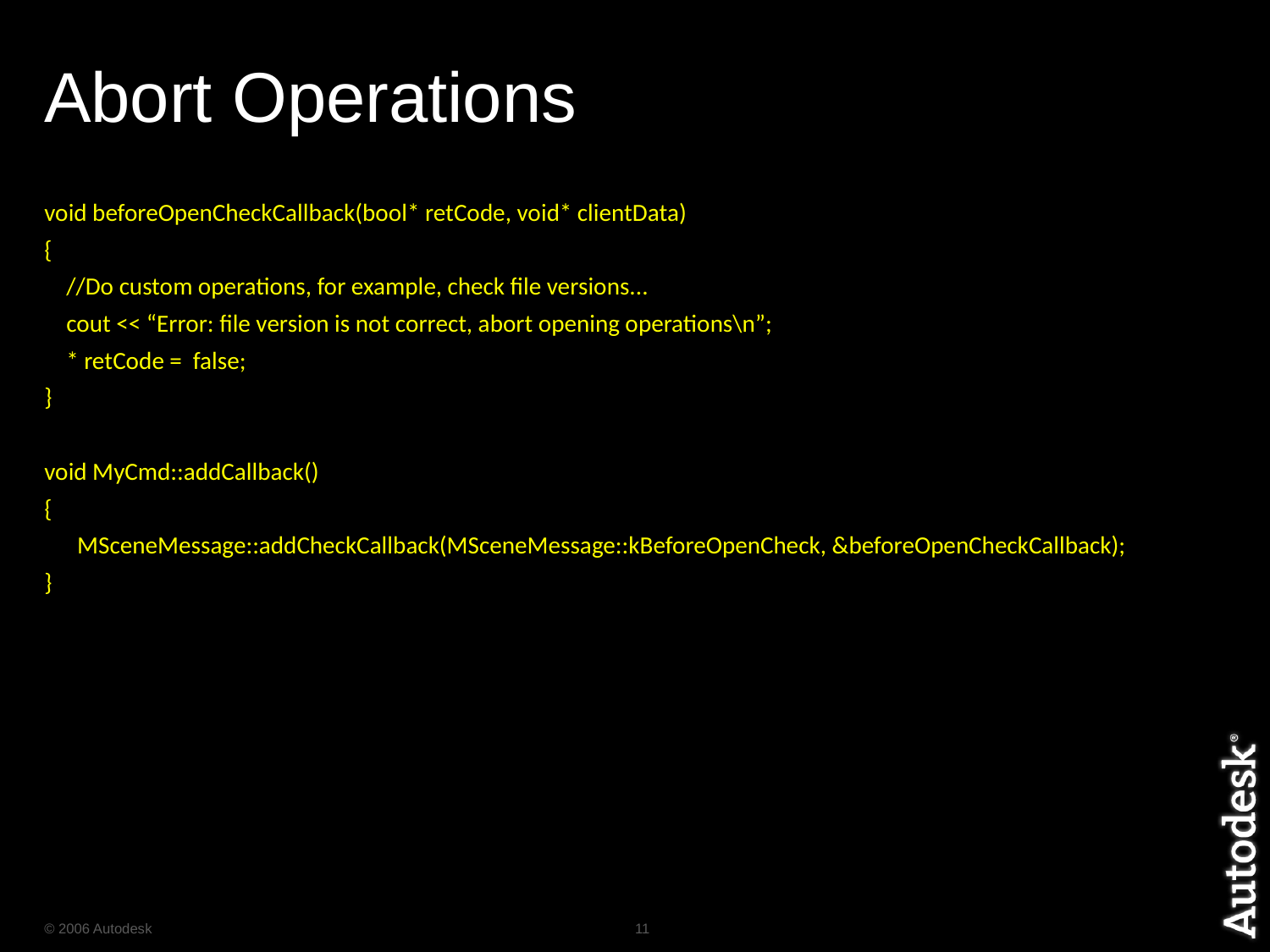

# Abort Operations
void beforeOpenCheckCallback(bool* retCode, void* clientData)
{
    //Do custom operations, for example, check file versions...
    cout << “Error: file version is not correct, abort opening operations\n”;
    * retCode =  false;
}

void MyCmd::addCallback()
{
      MSceneMessage::addCheckCallback(MSceneMessage::kBeforeOpenCheck, &beforeOpenCheckCallback);
}